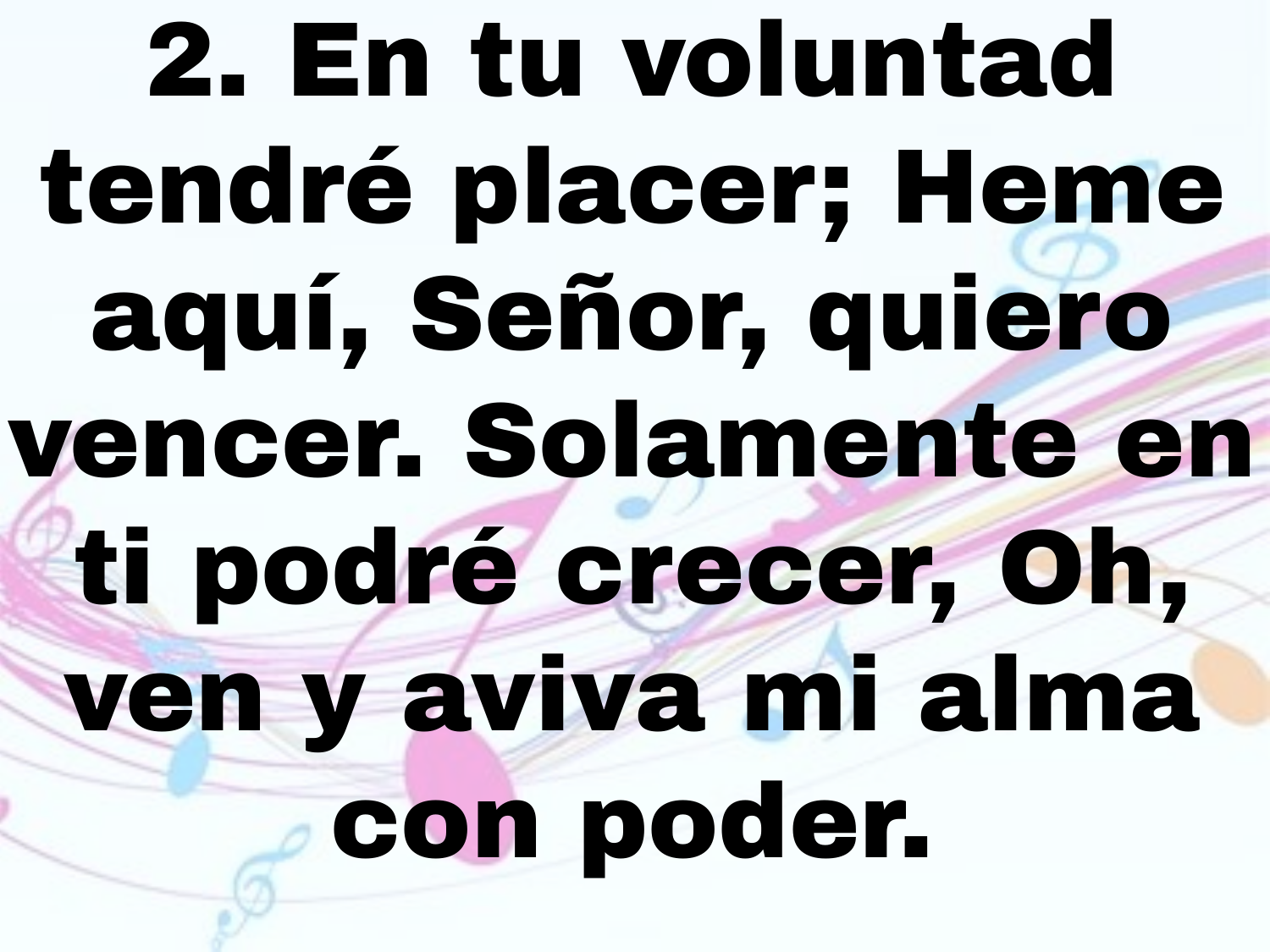

2. En tu voluntad tendré placer; Heme aquí, Señor, quiero vencer. Solamente en ti podré crecer, Oh, ven y aviva mi alma con poder.